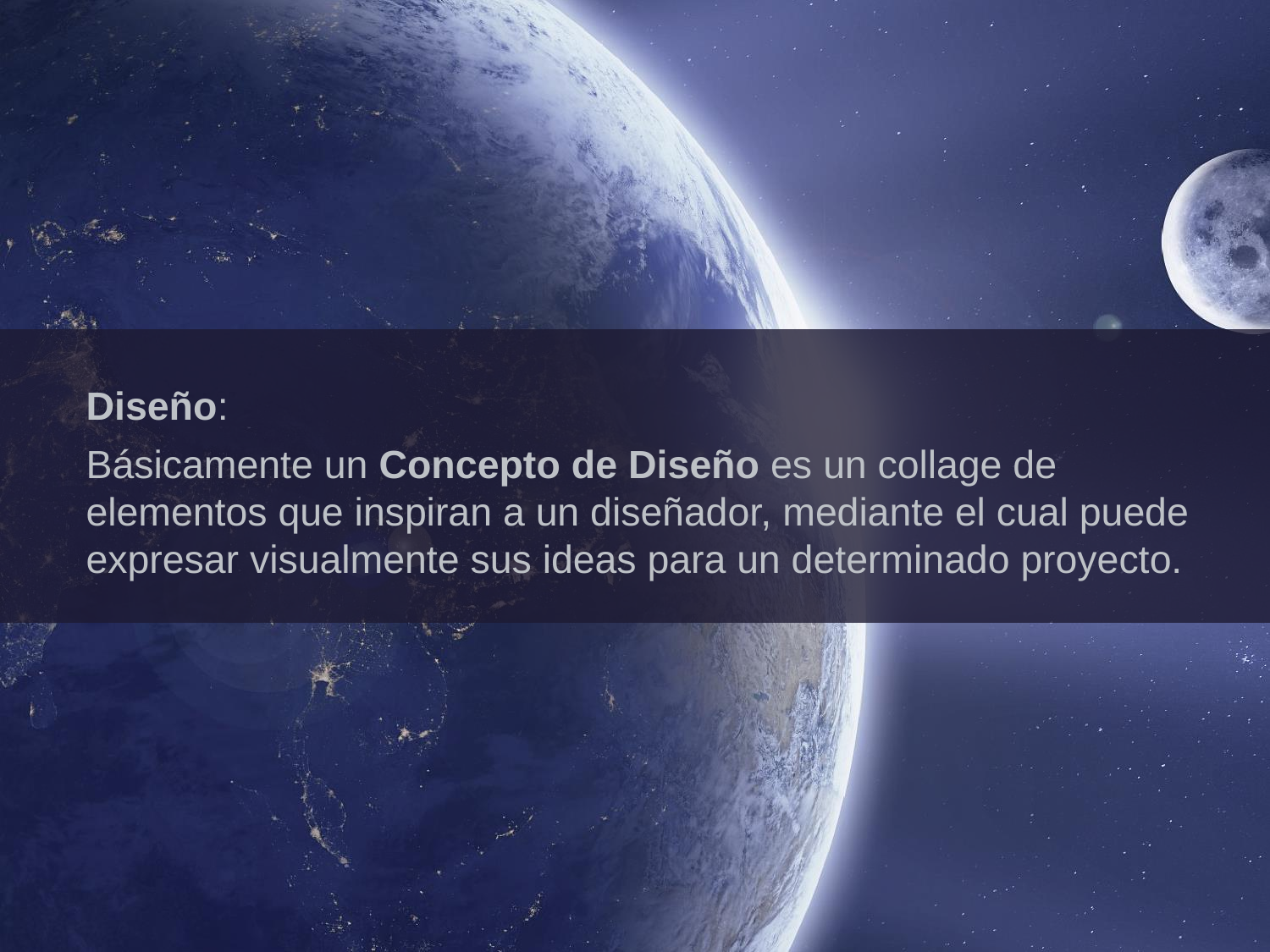

Diseño:
Básicamente un Concepto de Diseño es un collage de elementos que inspiran a un diseñador, mediante el cual puede expresar visualmente sus ideas para un determinado proyecto.